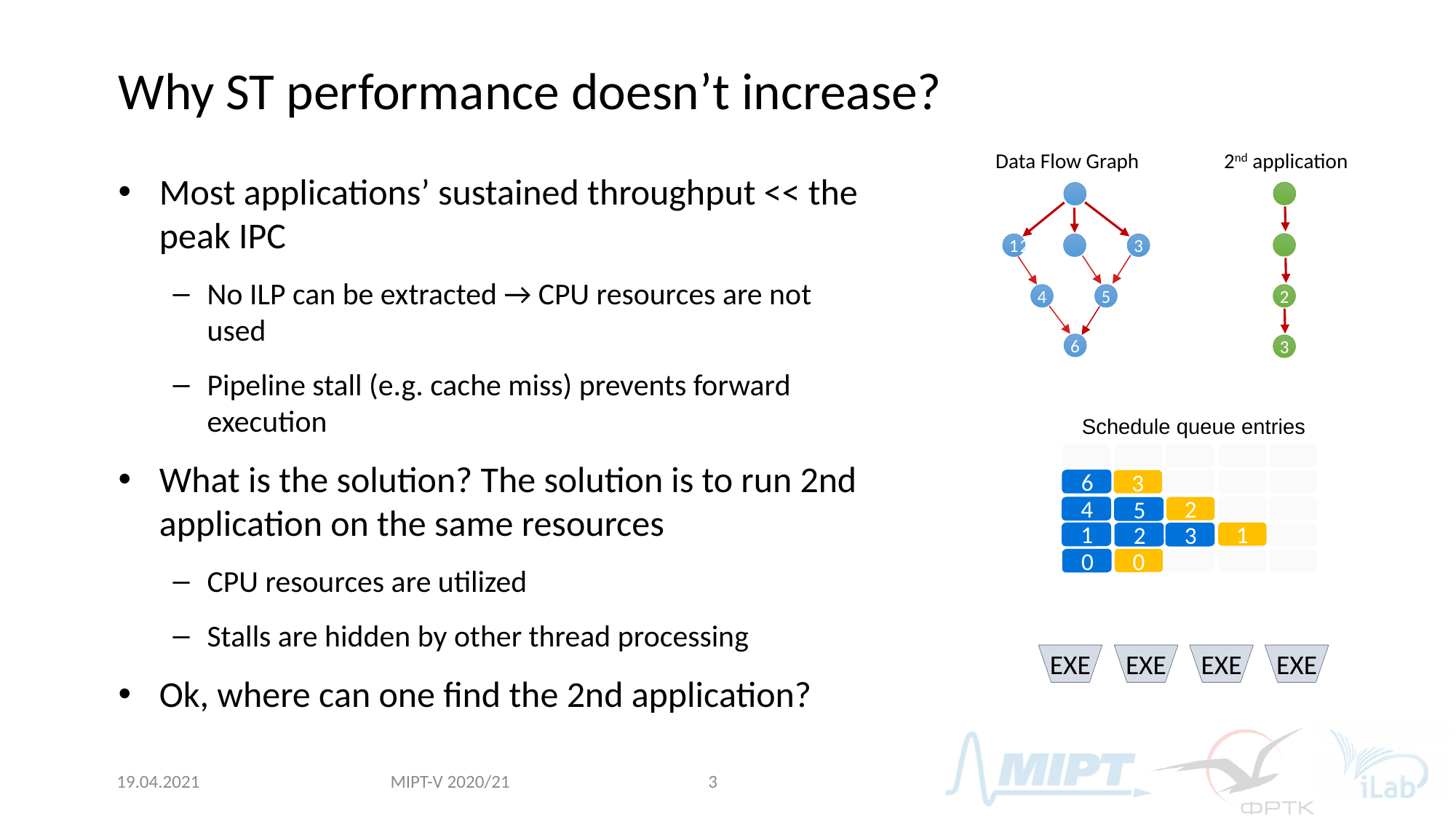

# Why ST performance doesn’t increase?
2nd application
0
1
2
3
Data Flow Graph
0
1
2
3
4
5
6
Most applications’ sustained throughput << the peak IPC
No ILP can be extracted → CPU resources are not used
Pipeline stall (e.g. cache miss) prevents forward execution
What is the solution? The solution is to run 2nd application on the same resources
CPU resources are utilized
Stalls are hidden by other thread processing
Ok, where can one find the 2nd application?
Schedule queue entries

6
6
3
4
2
5
4
5
1
1
2
3
1
2
3
0
0
0
EXE
EXE
EXE
EXE
MIPT-V 2020/21
19.04.2021
3